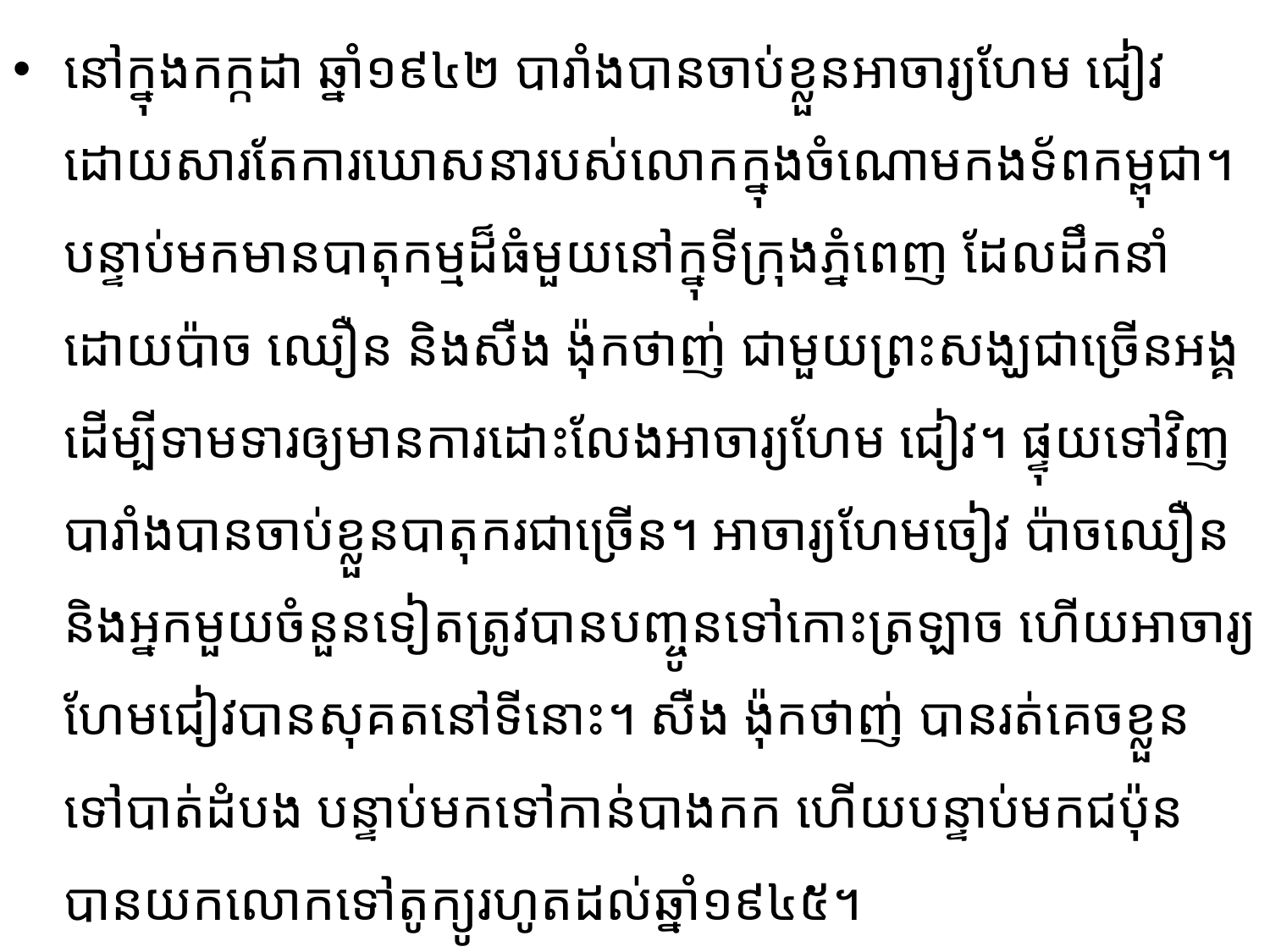

នៅក្នុងកក្កដា ឆ្នាំ​១៩៤២ បារាំងបានចាប់ខ្លួន​អាចារ្យ​ហែម ជៀវ ដោយសារតែ​​ការឃោស​នា​របស់​លោក​ក្នុងចំណោម​កងទ័ពកម្ពុជា។ បន្ទាប់មក​​មានបាតុកម្មដ៏ធំមួយ​នៅក្នុទីក្រុងភ្នំពេញ ដែល​ដឹក​នាំ​​ដោយ​ប៉ាច ឈឿន និងសឺង ង៉ុកថាញ់ ជាមួយព្រះសង្ឃជាច្រើនអង្គ ដើម្បីទាមទារ​ឲ្យមាន​ការ​ដោះ​លែង​​អាចារ្យហែម ជៀវ។ ផ្ទុយ​ទៅ​វិញ​ ​បារាំងបានចាប់ខ្លួន​បាតុករ​ជាច្រើន។ អាចារ្យហែម​ចៀវ​​ ប៉ាច​ឈឿន​និងអ្នកមួយចំនួនទៀត​ត្រូវបាន​បញ្ចូន​ទៅ​កោះ​ត្រឡាច ហើយអាចារ្យហែម​ជៀវ​បាន​សុគត​នៅ​ទី​នោះ។ សឺង ង៉ុកថាញ់ ​បានរត់គេចខ្លួនទៅបាត់ដំបង បន្ទាប់​មកទៅ​កាន់​បាងកក ហើយ​បន្ទាប់មក​ជប៉ុន​បាន​យកលោក​ទៅតូក្យូ​រហូតដល់ឆ្នាំ​១៩៤៥។